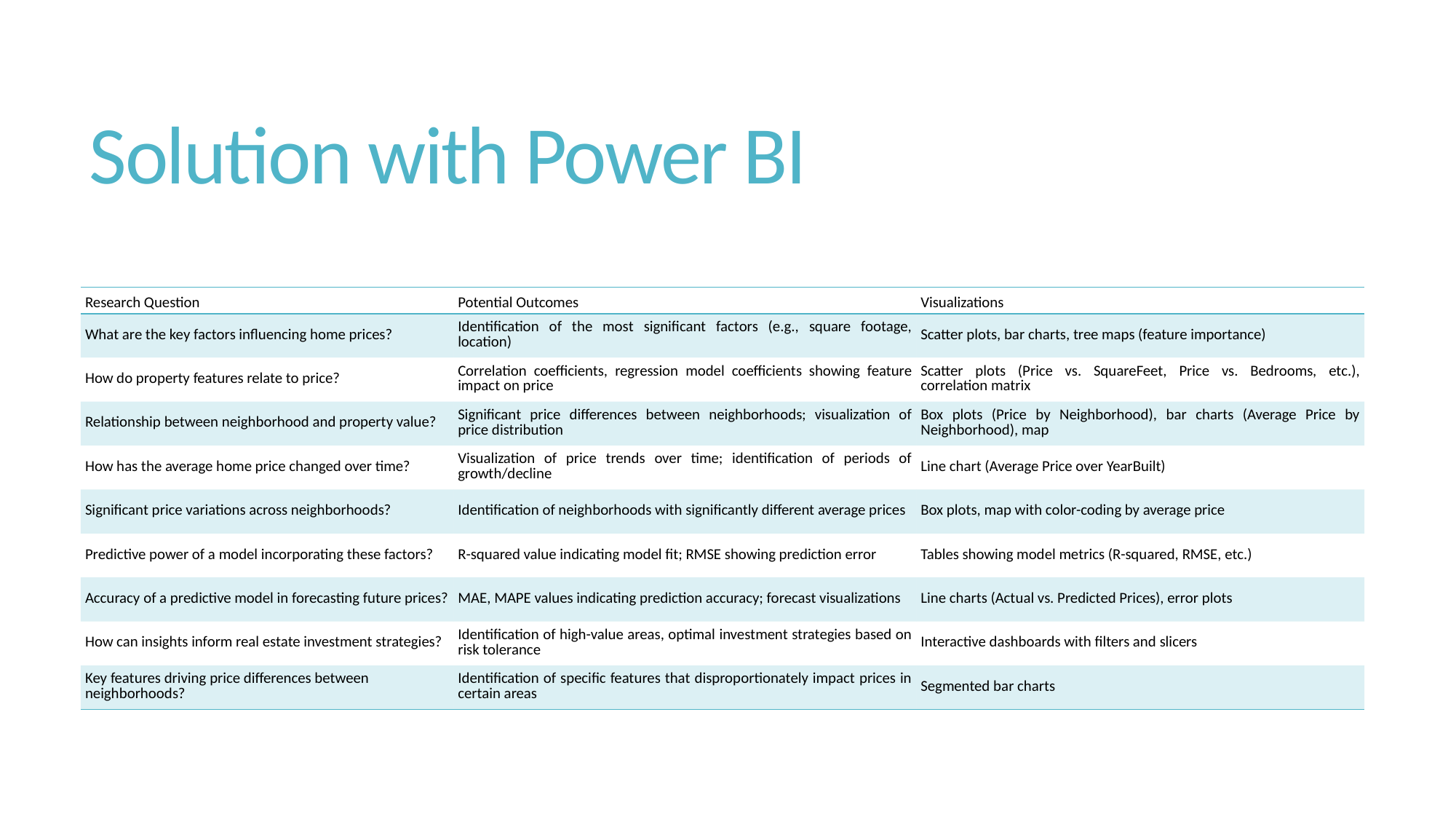

# Solution with Power BI
| Research Question | Potential Outcomes | Visualizations |
| --- | --- | --- |
| What are the key factors influencing home prices? | Identification of the most significant factors (e.g., square footage, location) | Scatter plots, bar charts, tree maps (feature importance) |
| How do property features relate to price? | Correlation coefficients, regression model coefficients showing feature impact on price | Scatter plots (Price vs. SquareFeet, Price vs. Bedrooms, etc.), correlation matrix |
| Relationship between neighborhood and property value? | Significant price differences between neighborhoods; visualization of price distribution | Box plots (Price by Neighborhood), bar charts (Average Price by Neighborhood), map |
| How has the average home price changed over time? | Visualization of price trends over time; identification of periods of growth/decline | Line chart (Average Price over YearBuilt) |
| Significant price variations across neighborhoods? | Identification of neighborhoods with significantly different average prices | Box plots, map with color-coding by average price |
| Predictive power of a model incorporating these factors? | R-squared value indicating model fit; RMSE showing prediction error | Tables showing model metrics (R-squared, RMSE, etc.) |
| Accuracy of a predictive model in forecasting future prices? | MAE, MAPE values indicating prediction accuracy; forecast visualizations | Line charts (Actual vs. Predicted Prices), error plots |
| How can insights inform real estate investment strategies? | Identification of high-value areas, optimal investment strategies based on risk tolerance | Interactive dashboards with filters and slicers |
| Key features driving price differences between neighborhoods? | Identification of specific features that disproportionately impact prices in certain areas | Segmented bar charts |